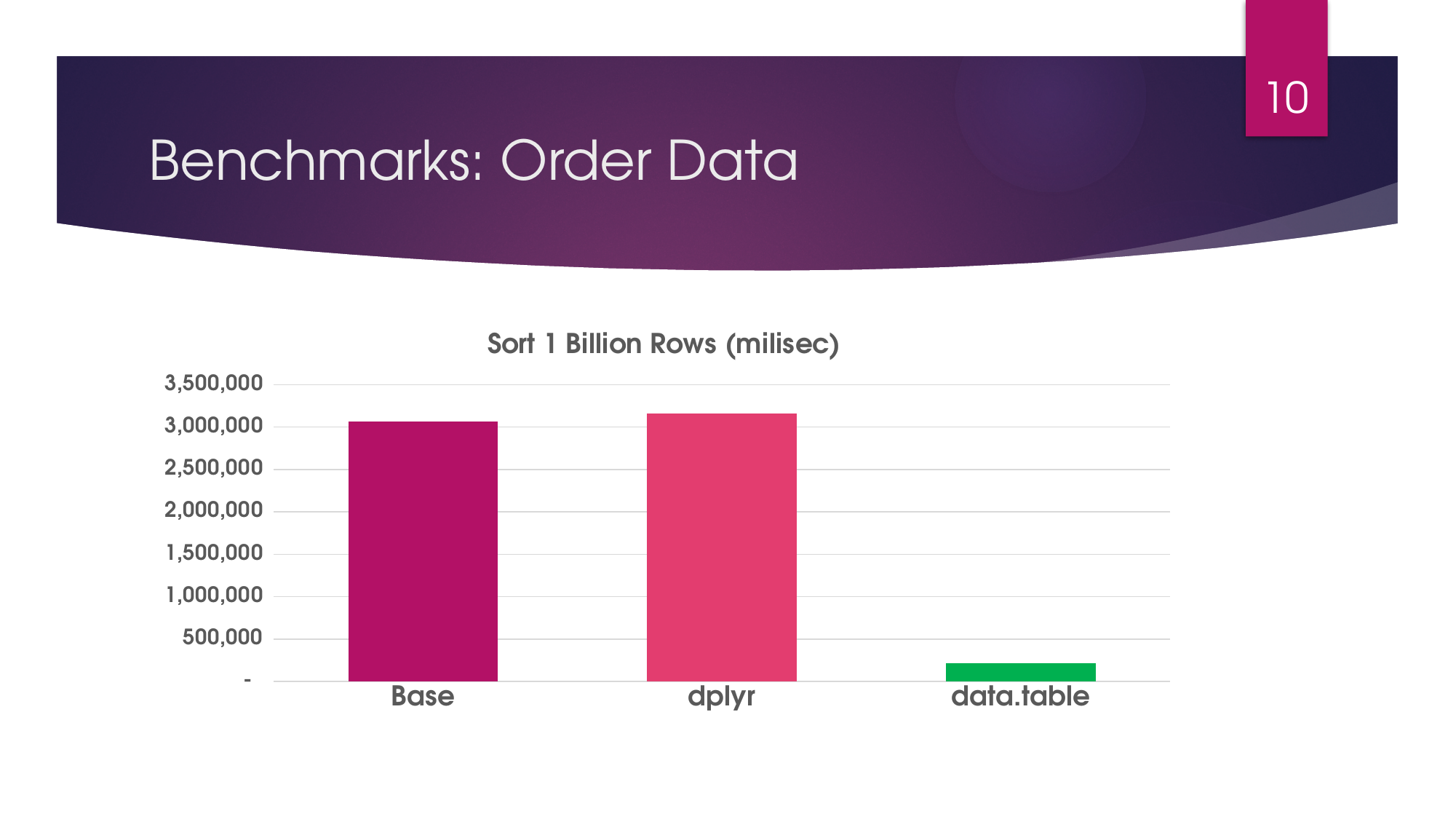

10
# Benchmarks: Order Data

### Chart: Sort 1 Billion Rows (milisec)

| Category | 1.00E+09 |
|---|---|
| Base | 3064205.0 |
| dplyr | 3160345.0 |
| data.table | 214682.0 |